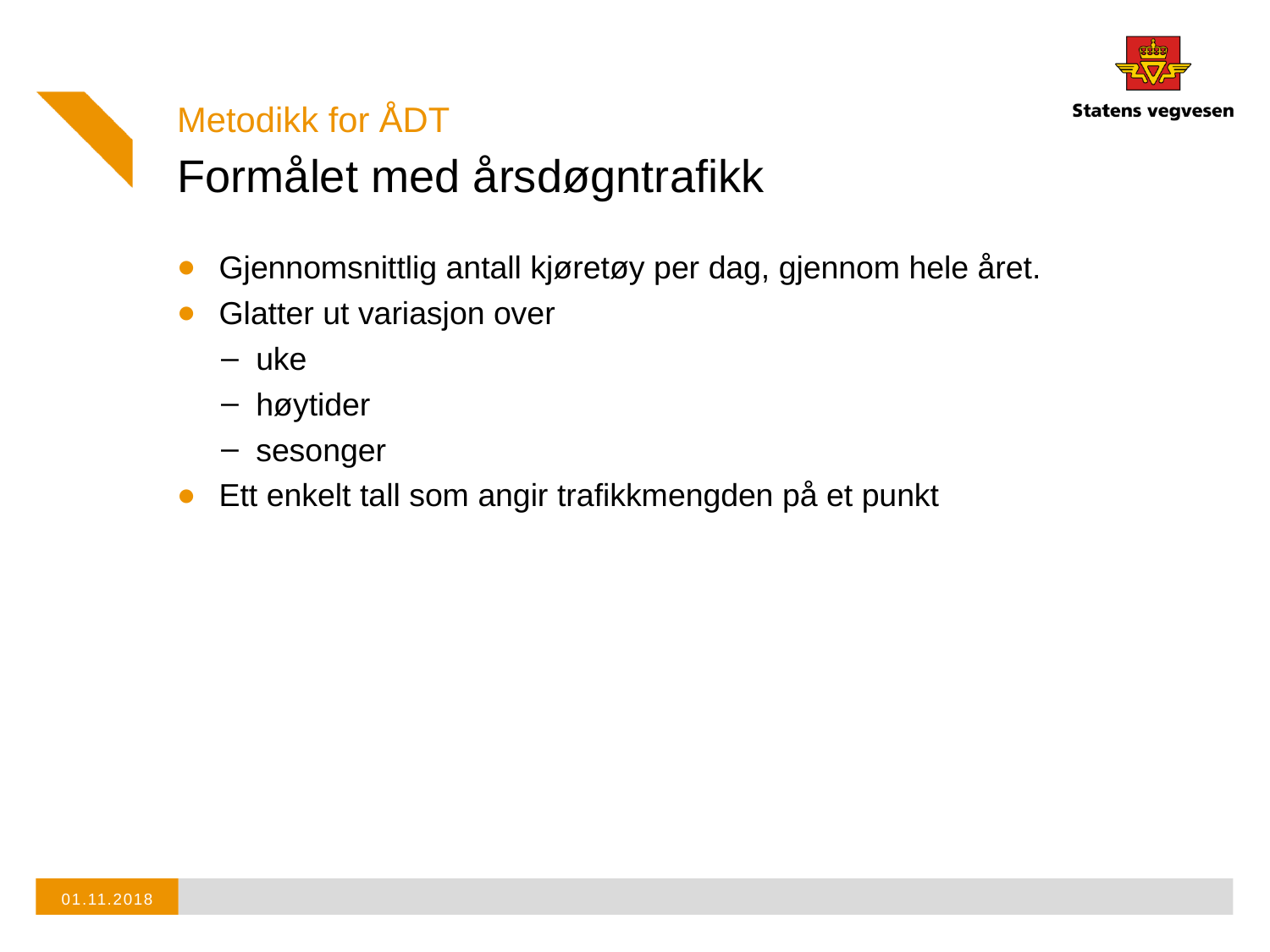

Metodikk for ÅDT
# Formålet med årsdøgntrafikk
Gjennomsnittlig antall kjøretøy per dag, gjennom hele året.
Glatter ut variasjon over
uke
høytider
sesonger
Ett enkelt tall som angir trafikkmengden på et punkt
01.11.2018